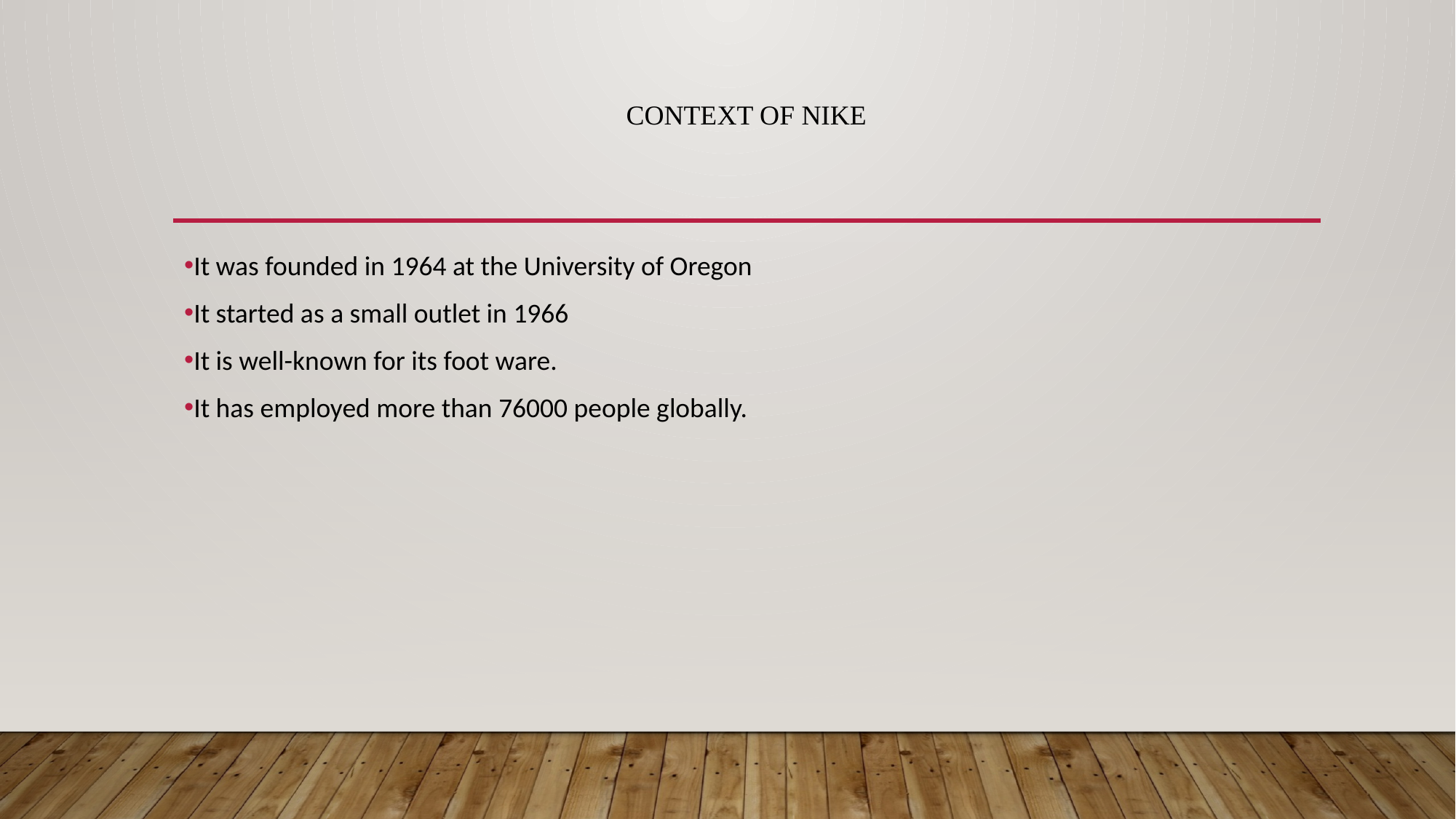

# Context of Nike
It was founded in 1964 at the University of Oregon
It started as a small outlet in 1966
It is well-known for its foot ware.
It has employed more than 76000 people globally.